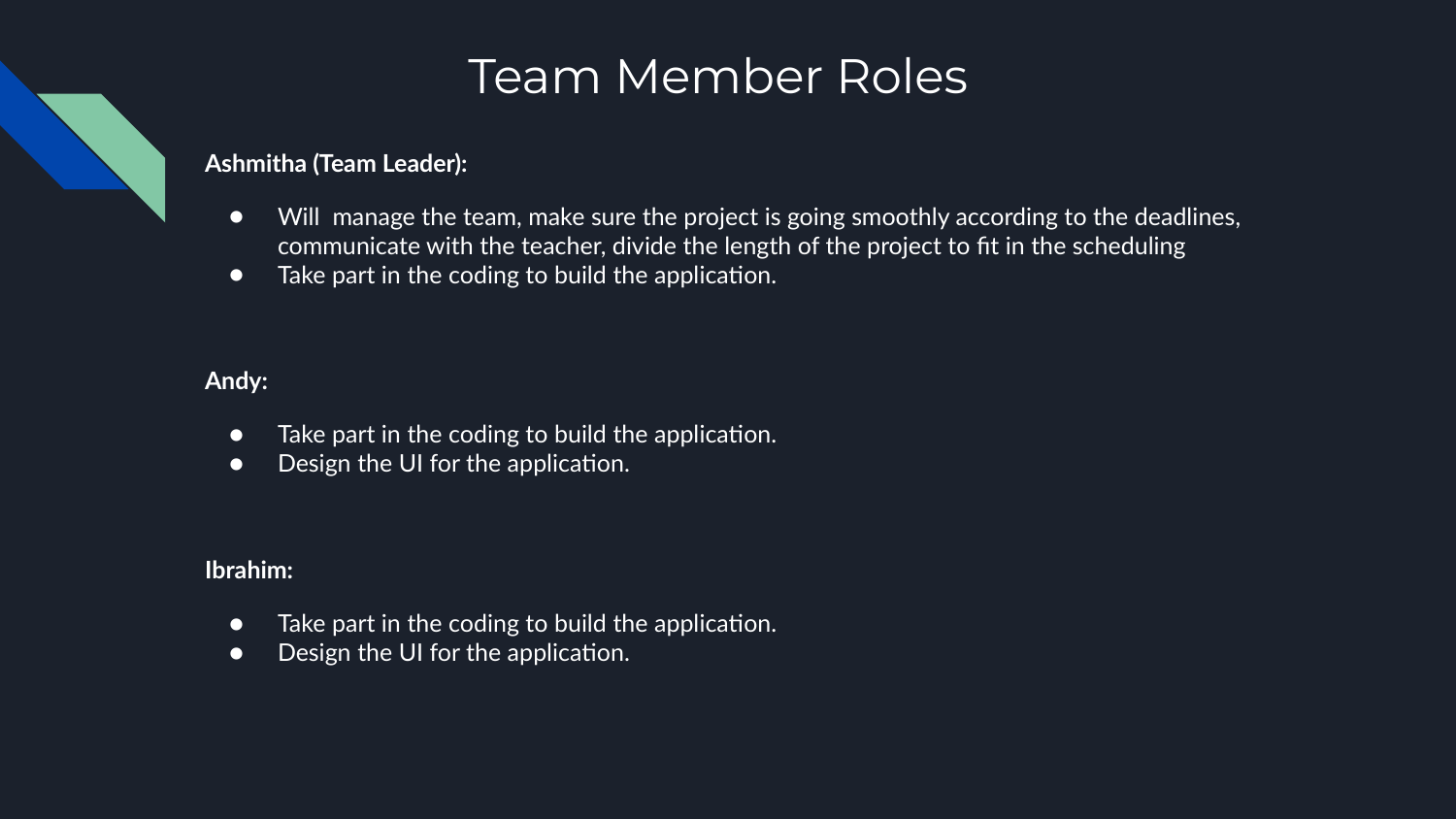

# Team Member Roles
Ashmitha (Team Leader):
Will  manage the team, make sure the project is going smoothly according to the deadlines, communicate with the teacher, divide the length of the project to fit in the scheduling
Take part in the coding to build the application.

Andy:
Take part in the coding to build the application.
Design the UI for the application.

Ibrahim:
Take part in the coding to build the application.
Design the UI for the application.